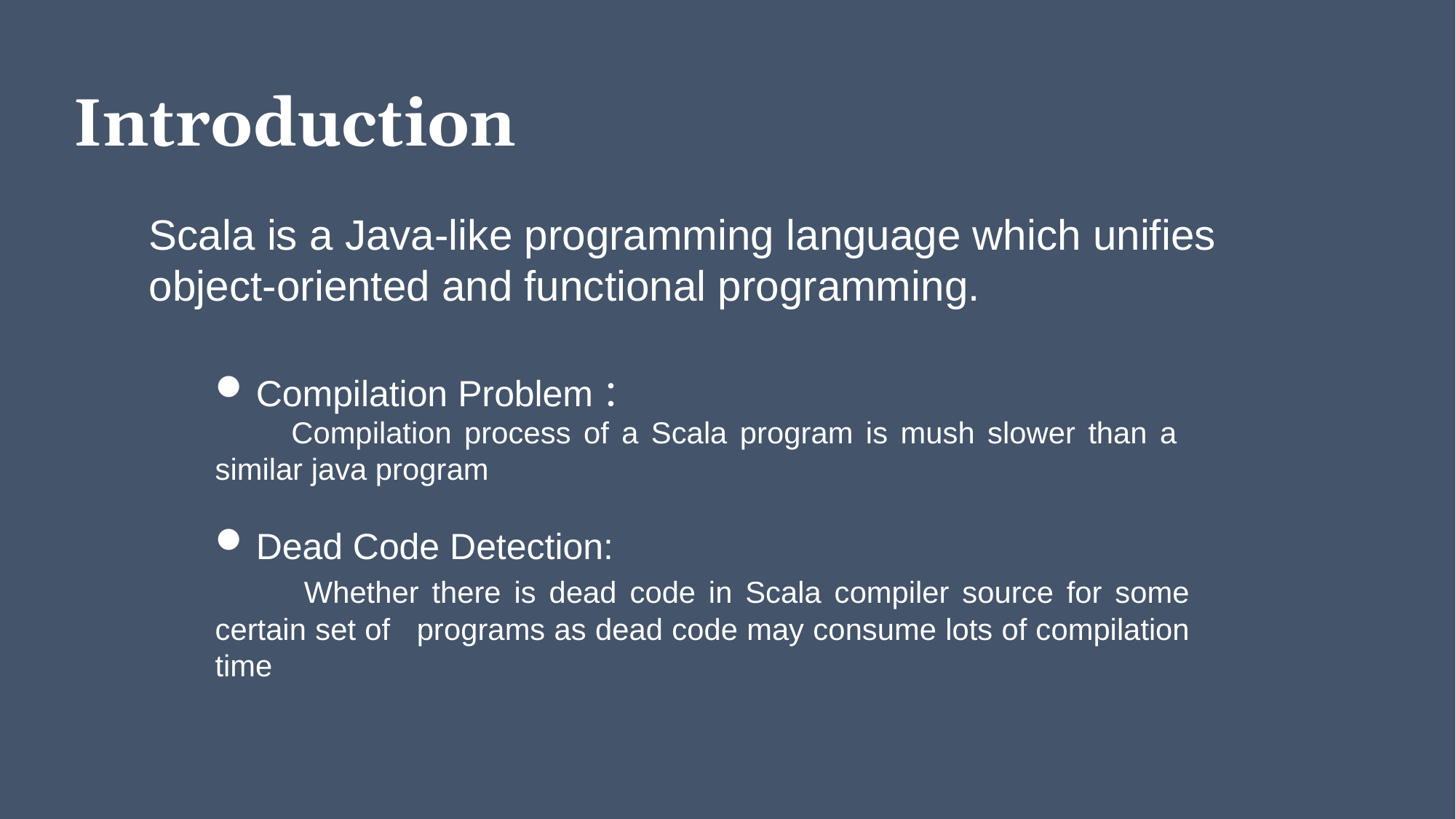

# Introduction
Scala is a Java-like programming language which unifies object-oriented and functional programming.
Compilation Problem：
      Compilation process of a Scala program is mush slower than a  similar java program

Dead Code Detection:
      Whether there is dead code in Scala compiler source for some certain set of   programs as dead code may consume lots of compilation time